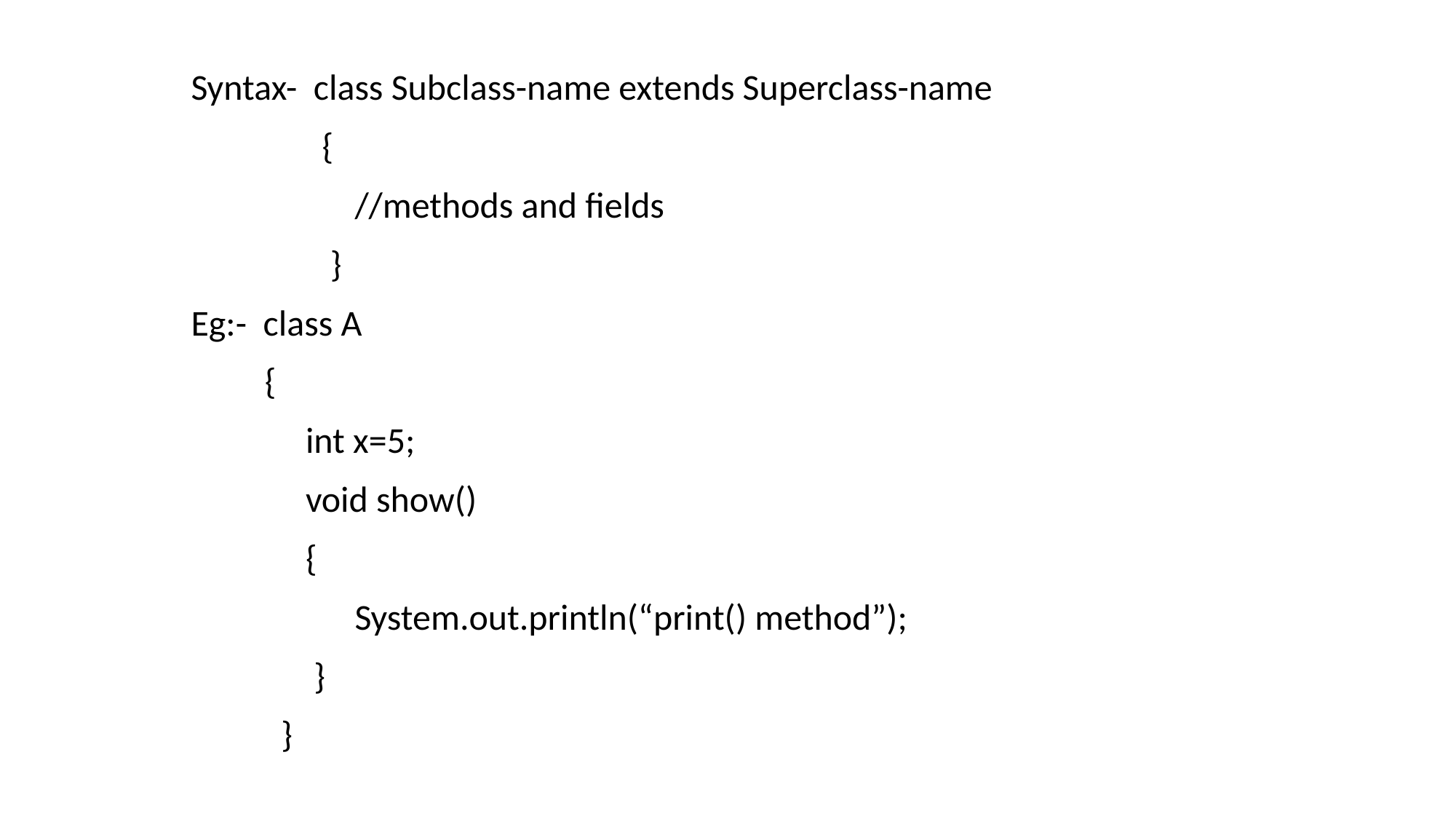

Syntax-  class Subclass-name extends Superclass-name
                {
                    //methods and fields
                 }
Eg:-  class A
         {
              int x=5;
              void show()
              {
                    System.out.println(“print() method”);
               }
           }